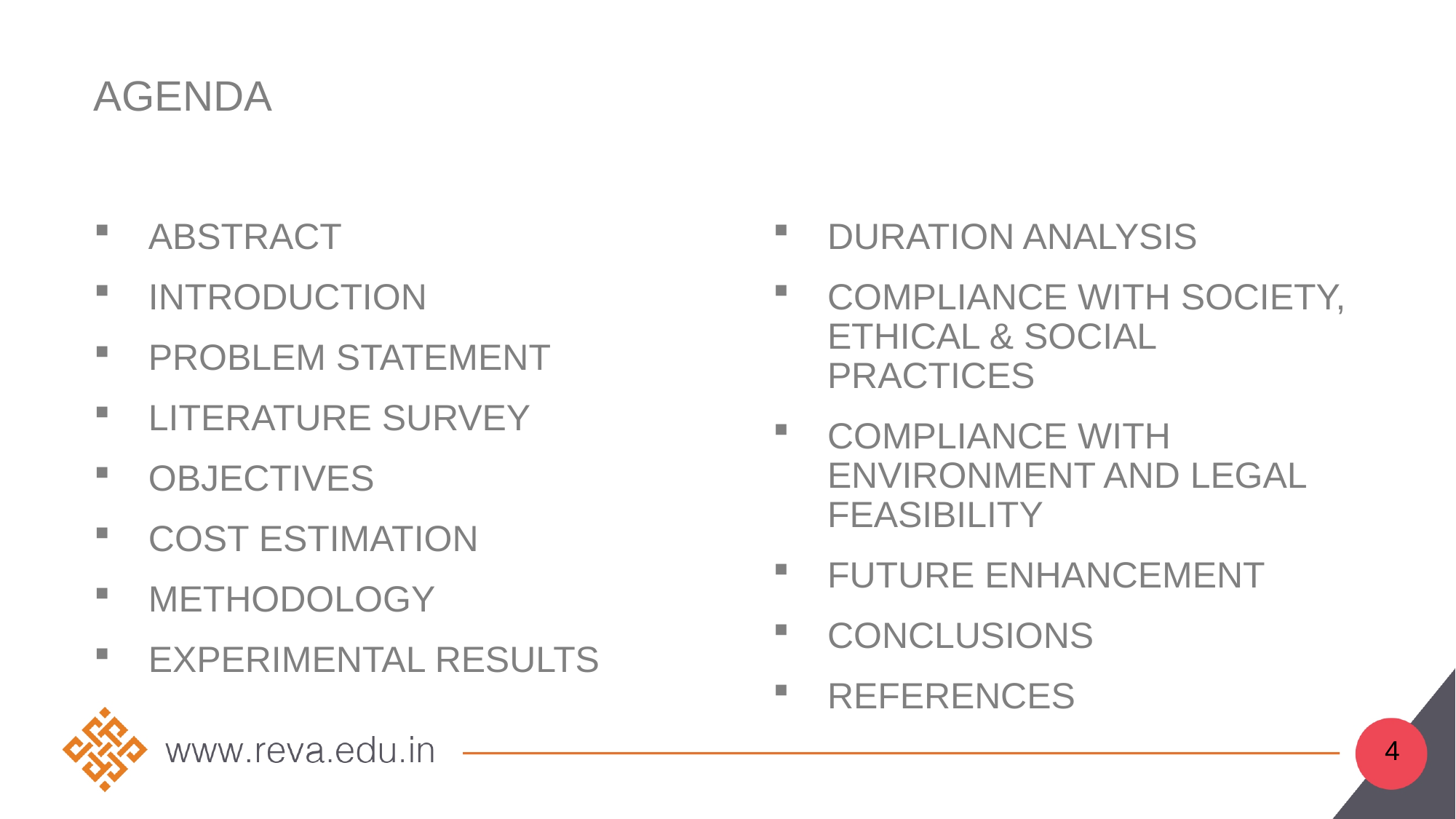

# Agenda
ABSTRACT
INTRODUCTION
PROBLEM STATEMENT
LITERATURE SURVEY
OBJECTIVES
COST ESTIMATION
METHODOLOGY
EXPERIMENTAL RESULTS

DURATION ANALYSIS
COMPLIANCE WITH SOCIETY, ETHICAL & SOCIAL PRACTICES
COMPLIANCE WITH ENVIRONMENT AND LEGAL FEASIBILITY
FUTURE ENHANCEMENT
CONCLUSIONS
REFERENCES

4